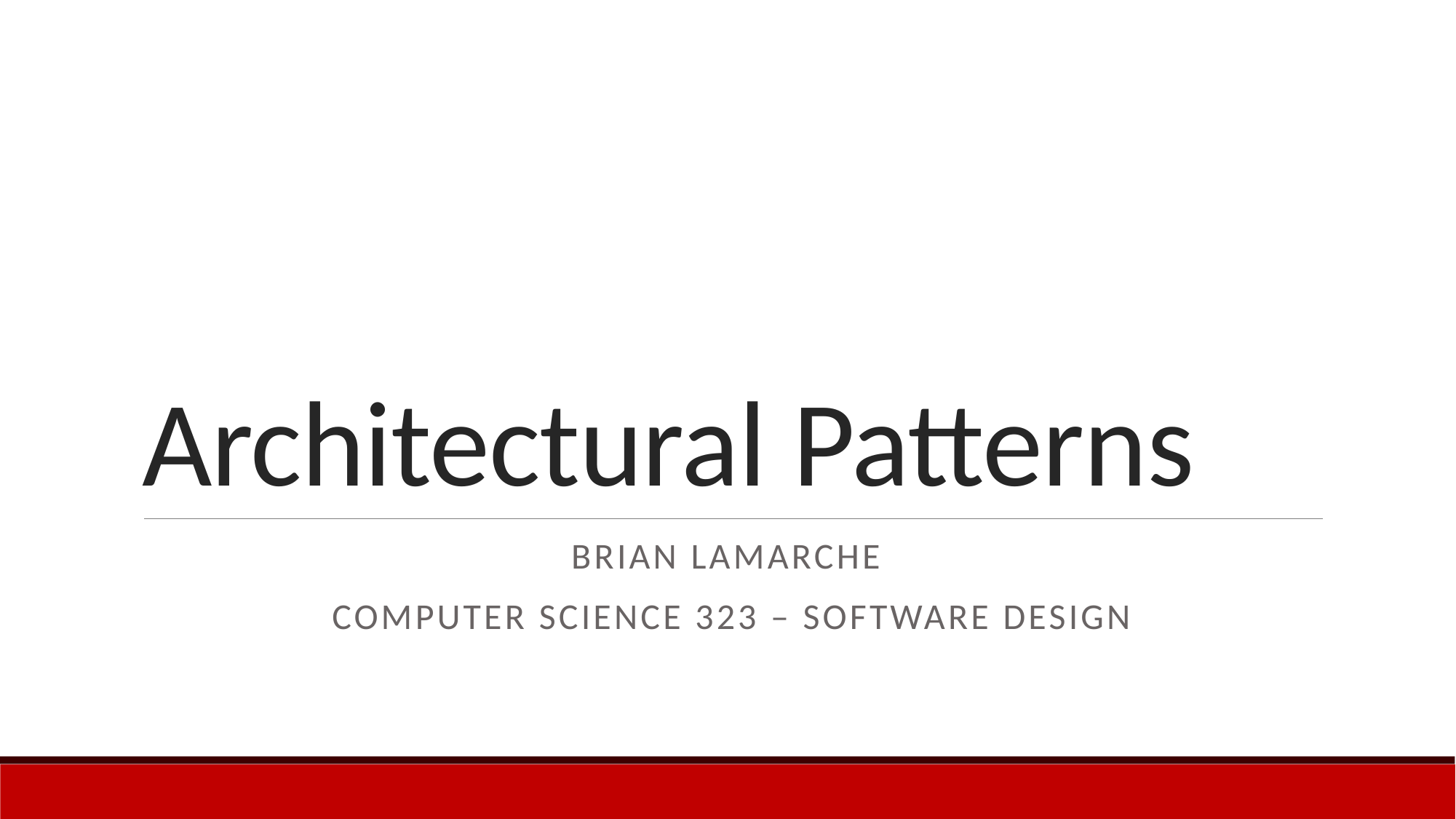

# Architectural Patterns
Brian LaMarche
Computer Science 323 – Software Design